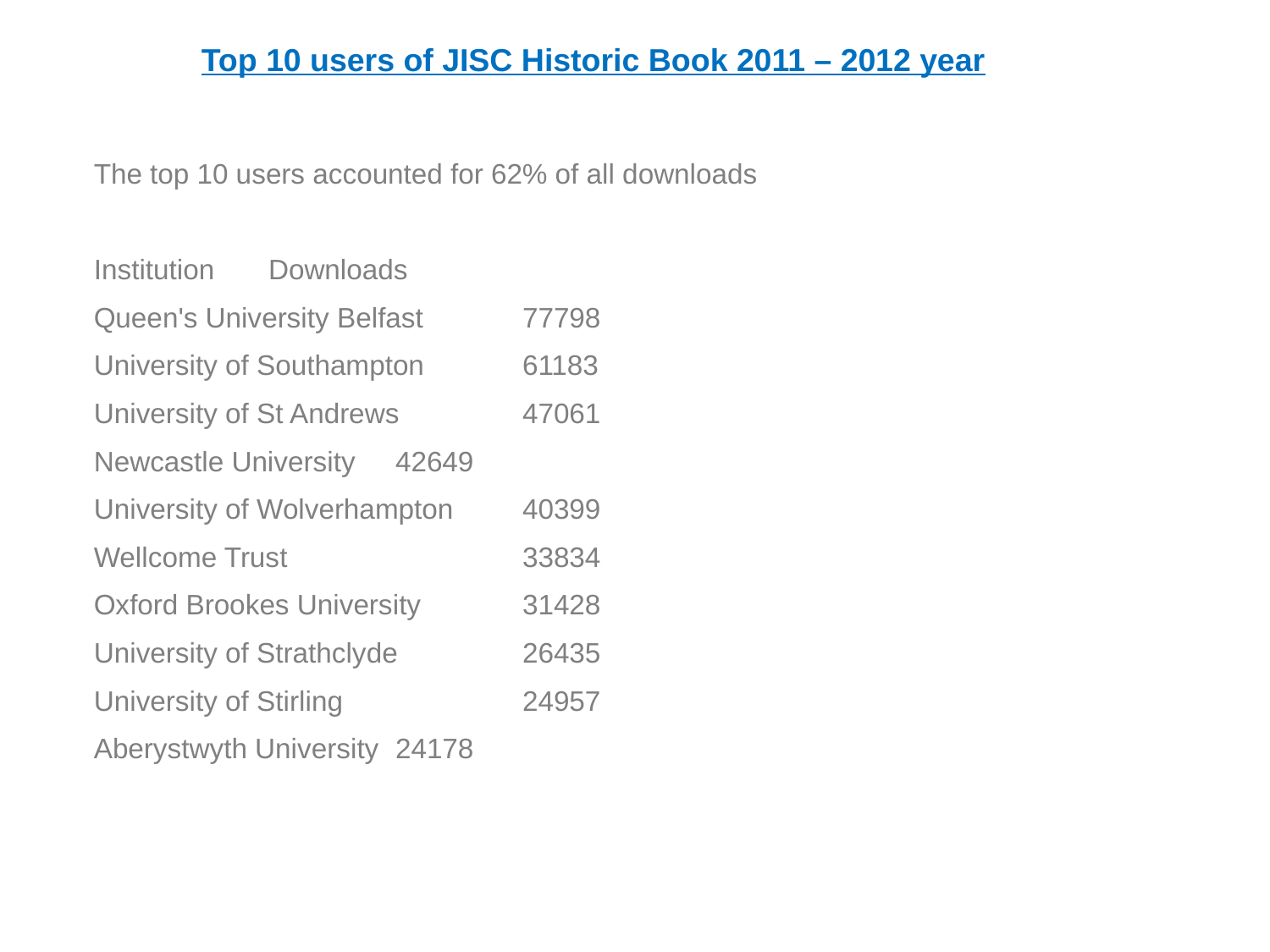

Top 10 users of JISC Historic Book 2011 – 2012 year

The top 10 users accounted for 62% of all downloads

Institution	Downloads
Queen's University Belfast	77798
University of Southampton	61183
University of St Andrews	47061
Newcastle University	42649
University of Wolverhampton	40399
Wellcome Trust		33834
Oxford Brookes University	31428
University of Strathclyde	26435
University of Stirling		24957
Aberystwyth University	24178